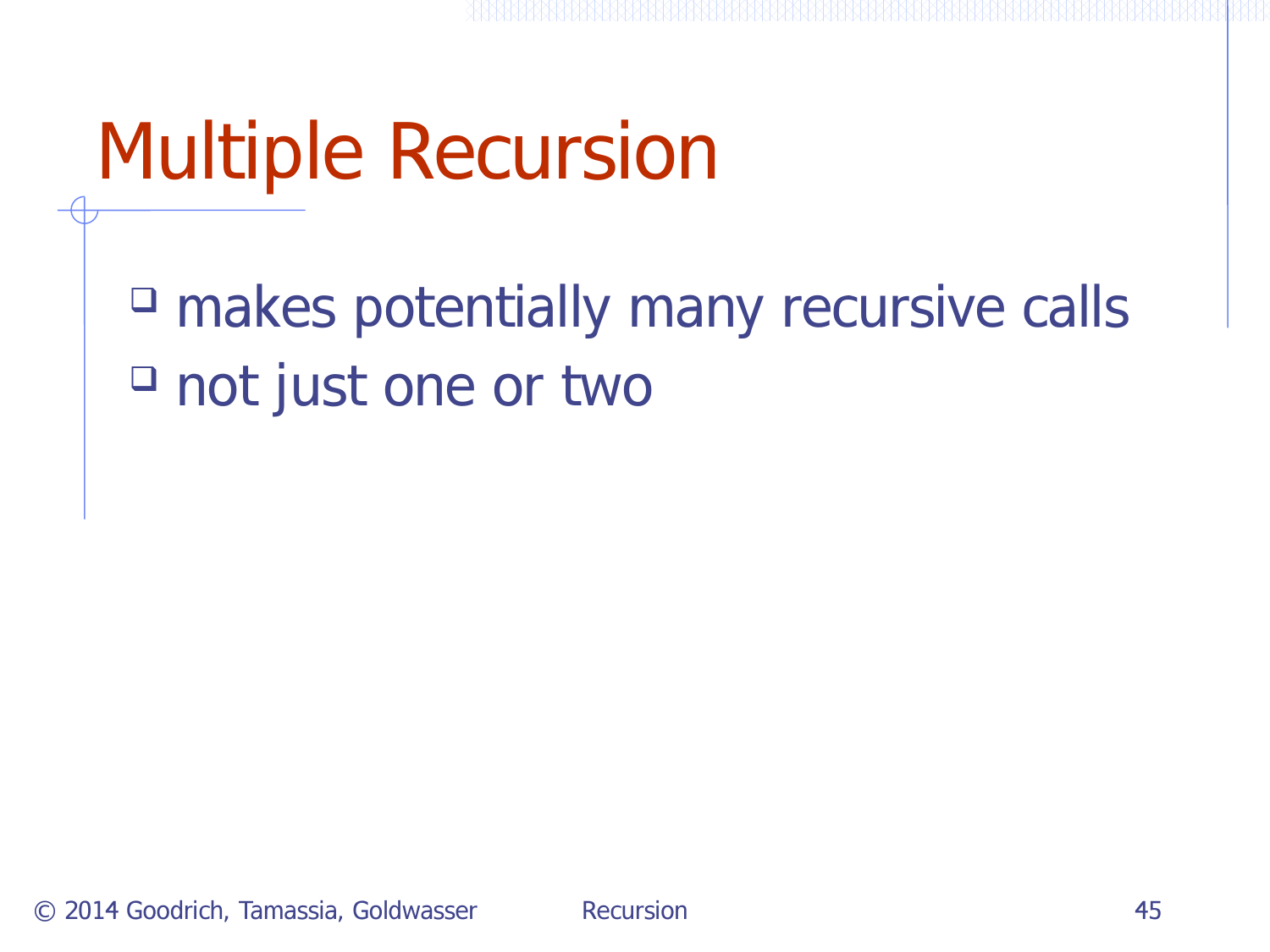

# Multiple Recursion
makes potentially many recursive calls
not just one or two

© 2014 Goodrich, Tamassia, Goldwasser
Recursion
45